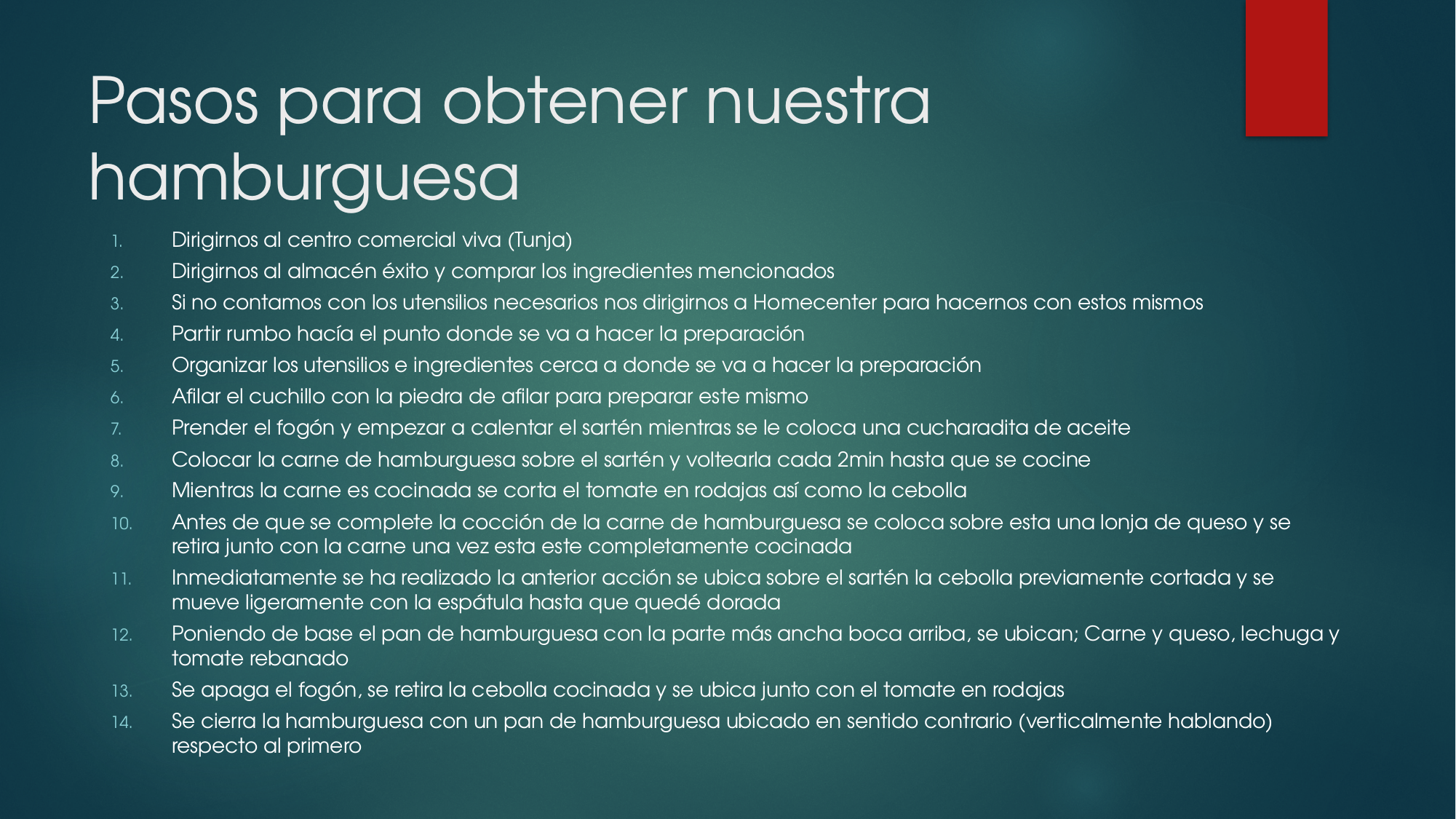

# Pasos para obtener nuestra hamburguesa
Dirigirnos al centro comercial viva (Tunja)
Dirigirnos al almacén éxito y comprar los ingredientes mencionados
Si no contamos con los utensilios necesarios nos dirigirnos a Homecenter para hacernos con estos mismos
Partir rumbo hacía el punto donde se va a hacer la preparación
Organizar los utensilios e ingredientes cerca a donde se va a hacer la preparación
Afilar el cuchillo con la piedra de afilar para preparar este mismo
Prender el fogón y empezar a calentar el sartén mientras se le coloca una cucharadita de aceite
Colocar la carne de hamburguesa sobre el sartén y voltearla cada 2min hasta que se cocine
Mientras la carne es cocinada se corta el tomate en rodajas así como la cebolla
Antes de que se complete la cocción de la carne de hamburguesa se coloca sobre esta una lonja de queso y se retira junto con la carne una vez esta este completamente cocinada
Inmediatamente se ha realizado la anterior acción se ubica sobre el sartén la cebolla previamente cortada y se mueve ligeramente con la espátula hasta que quedé dorada
Poniendo de base el pan de hamburguesa con la parte más ancha boca arriba, se ubican; Carne y queso, lechuga y tomate rebanado
Se apaga el fogón, se retira la cebolla cocinada y se ubica junto con el tomate en rodajas
Se cierra la hamburguesa con un pan de hamburguesa ubicado en sentido contrario (verticalmente hablando) respecto al primero